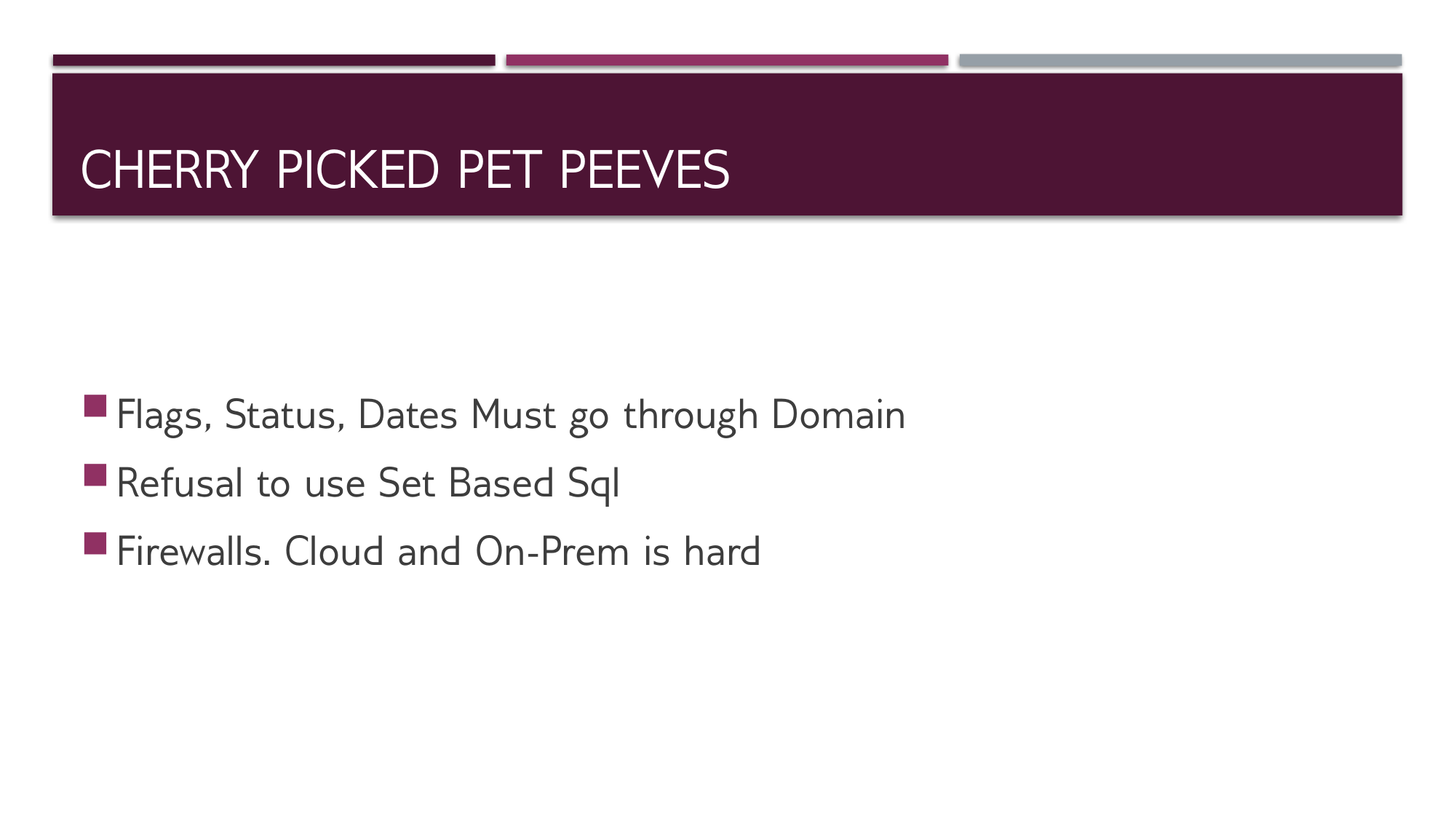

# Cherry picked pet peeves
Flags, Status, Dates Must go through Domain
Refusal to use Set Based Sql
Firewalls. Cloud and On-Prem is hard